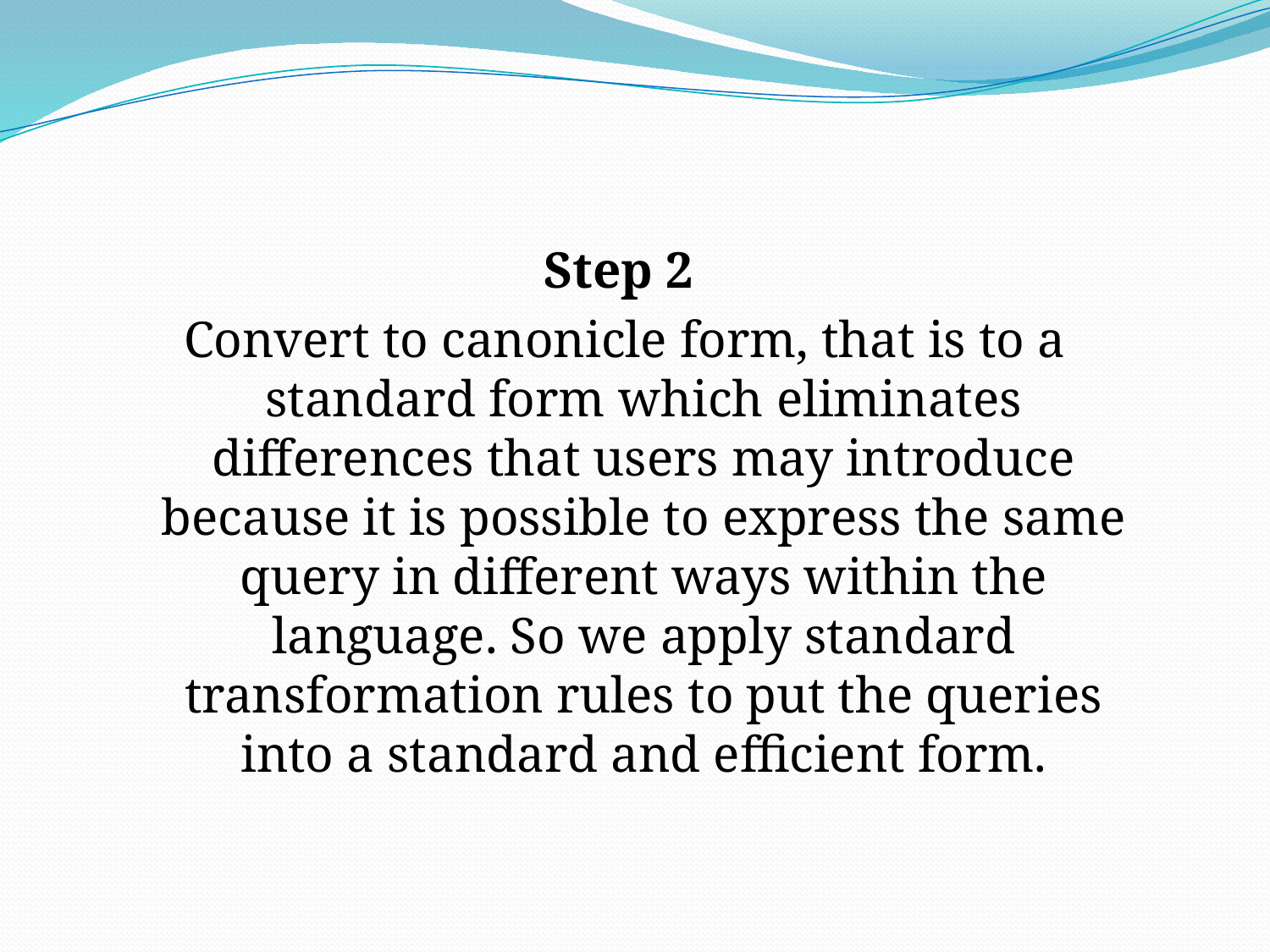

Step 2
Convert to canonicle form, that is to a standard form which eliminates differences that users may introduce because it is possible to express the same query in different ways within the language. So we apply standard transformation rules to put the queries into a standard and efficient form.